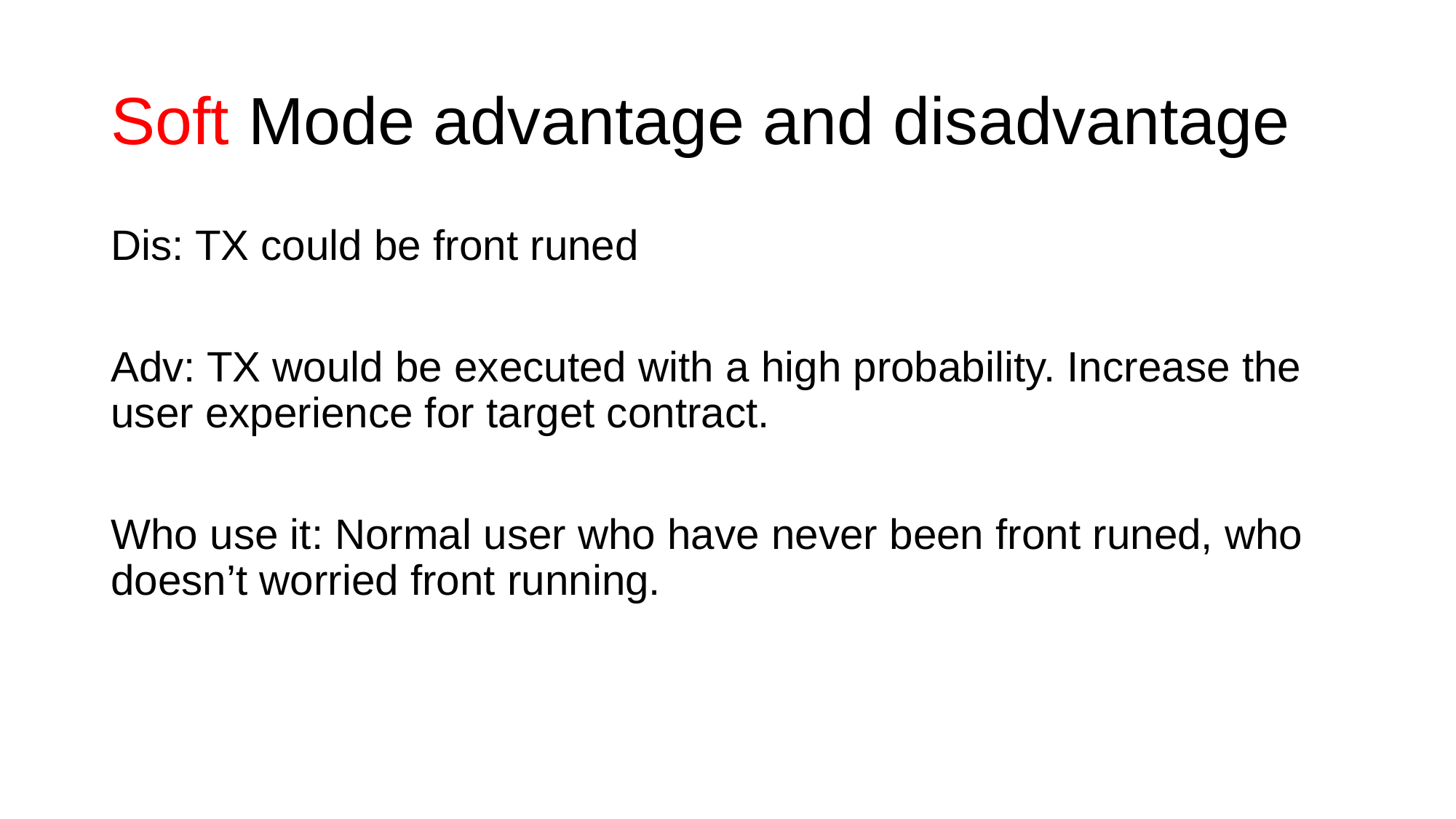

# Soft Mode advantage and disadvantage
Dis: TX could be front runed

Adv: TX would be executed with a high probability. Increase the user experience for target contract.

Who use it: Normal user who have never been front runed, who doesn’t worried front running.